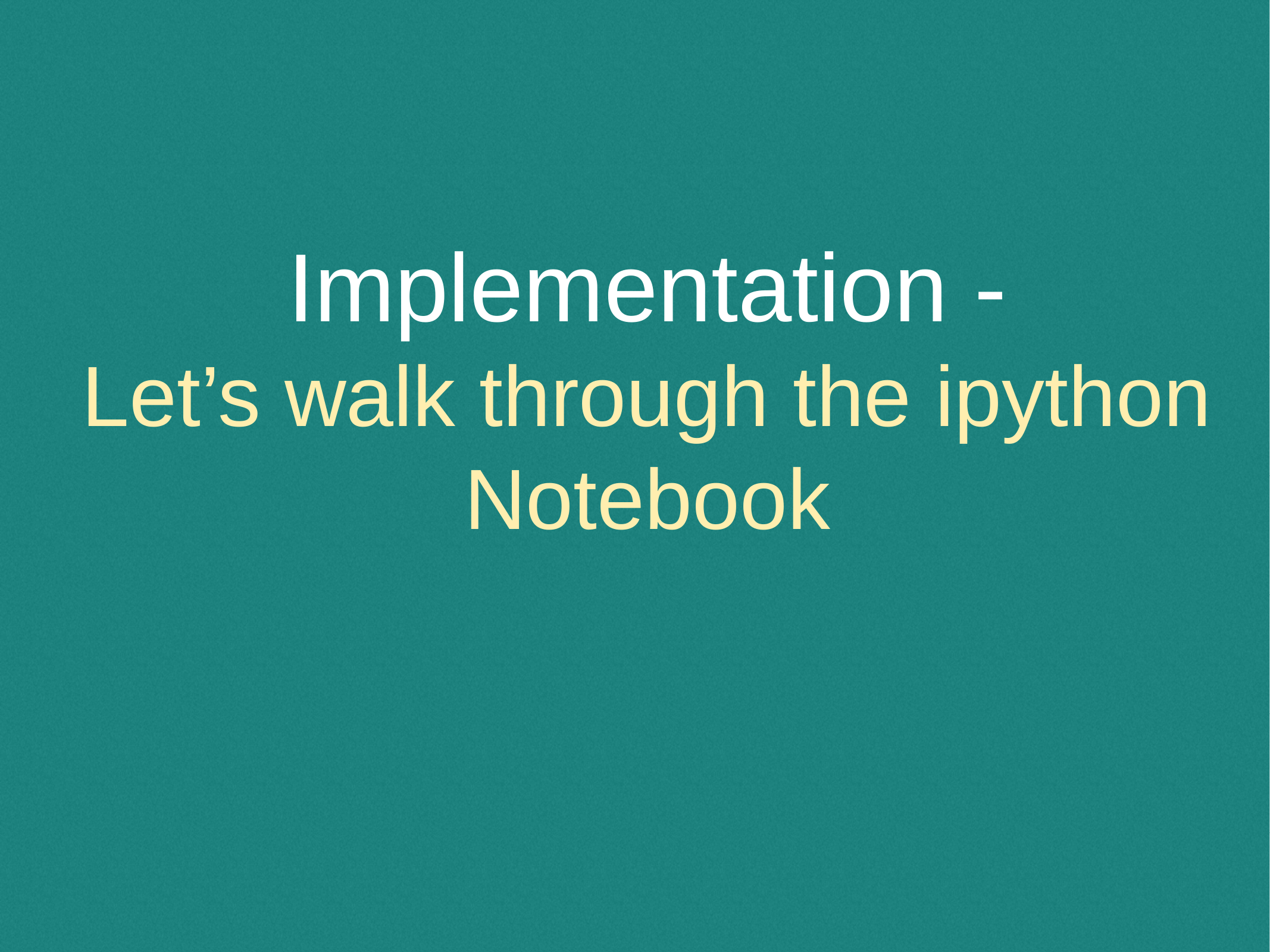

Implementation -
Let’s walk through the ipython Notebook